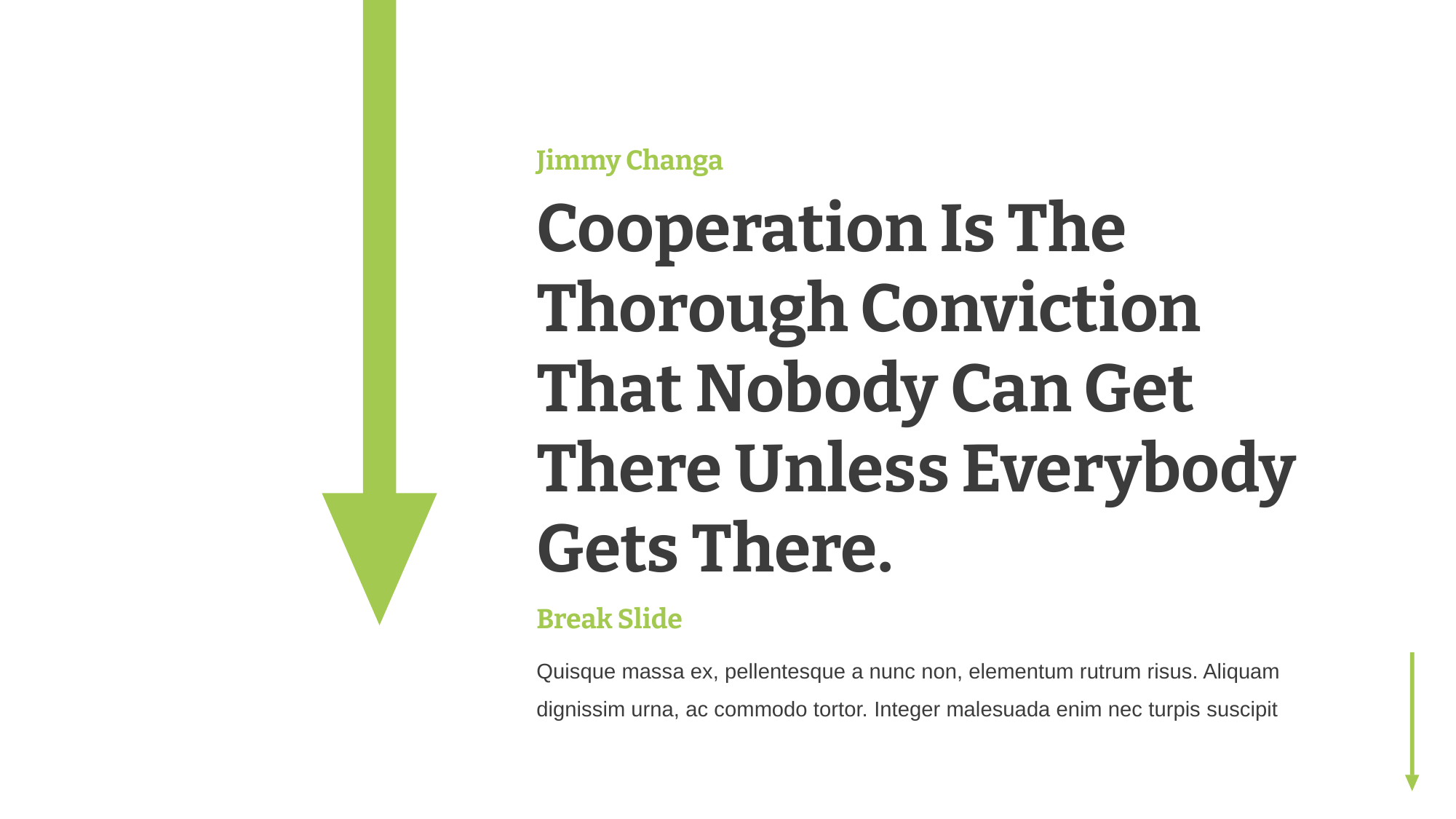

Jimmy Changa
Cooperation Is The
Thorough Conviction
That Nobody Can Get
There Unless Everybody
Gets There.

Break Slide
Quisque massa ex, pellentesque a nunc non, elementum rutrum risus. Aliquam dignissim urna, ac commodo tortor. Integer malesuada enim nec turpis suscipit